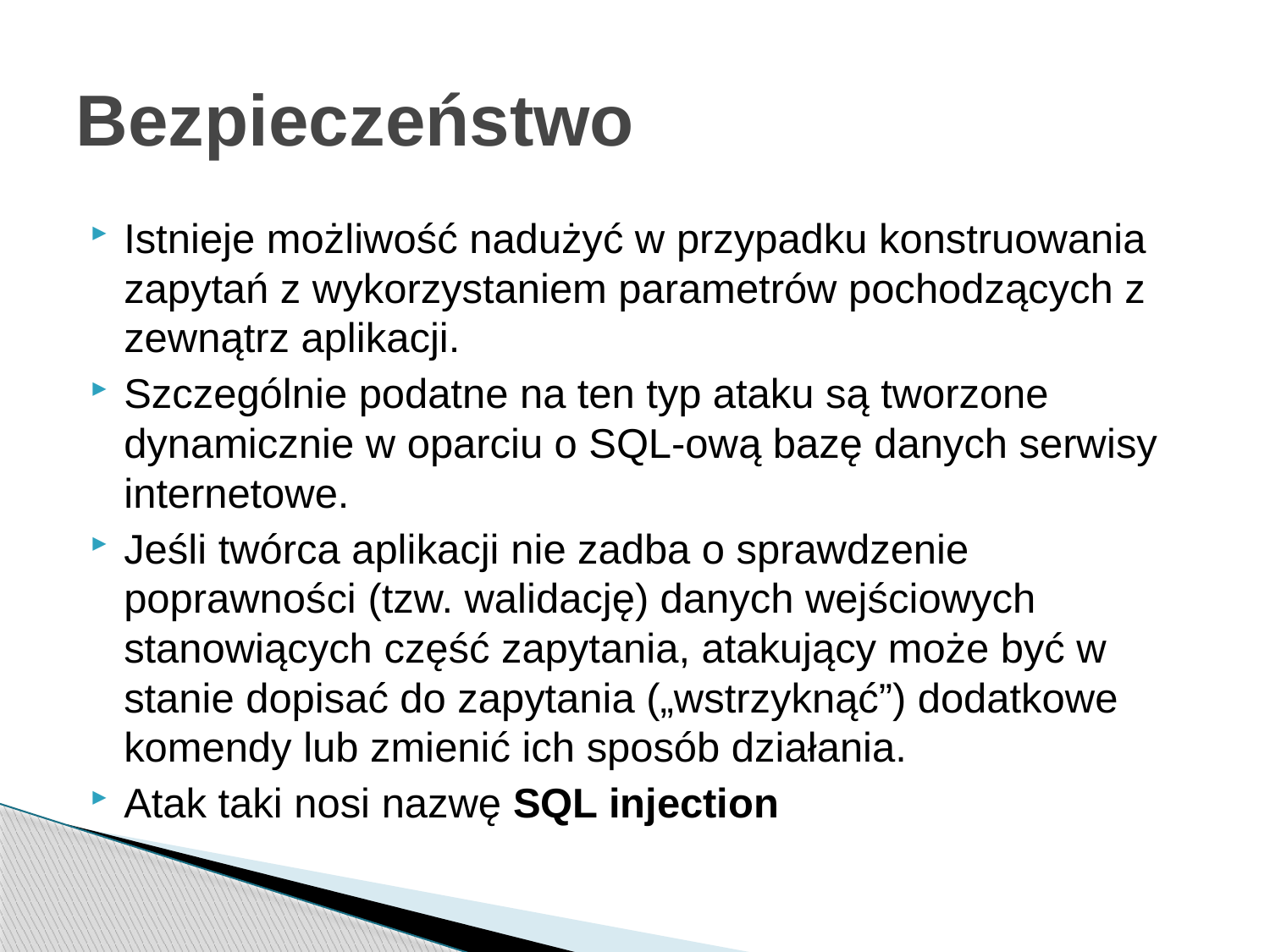

# Bezpieczeństwo
Istnieje możliwość nadużyć w przypadku konstruowania zapytań z wykorzystaniem parametrów pochodzących z zewnątrz aplikacji.
Szczególnie podatne na ten typ ataku są tworzone dynamicznie w oparciu o SQL-ową bazę danych serwisy internetowe.
Jeśli twórca aplikacji nie zadba o sprawdzenie poprawności (tzw. walidację) danych wejściowych stanowiących część zapytania, atakujący może być w stanie dopisać do zapytania („wstrzyknąć”) dodatkowe komendy lub zmienić ich sposób działania.
Atak taki nosi nazwę SQL injection